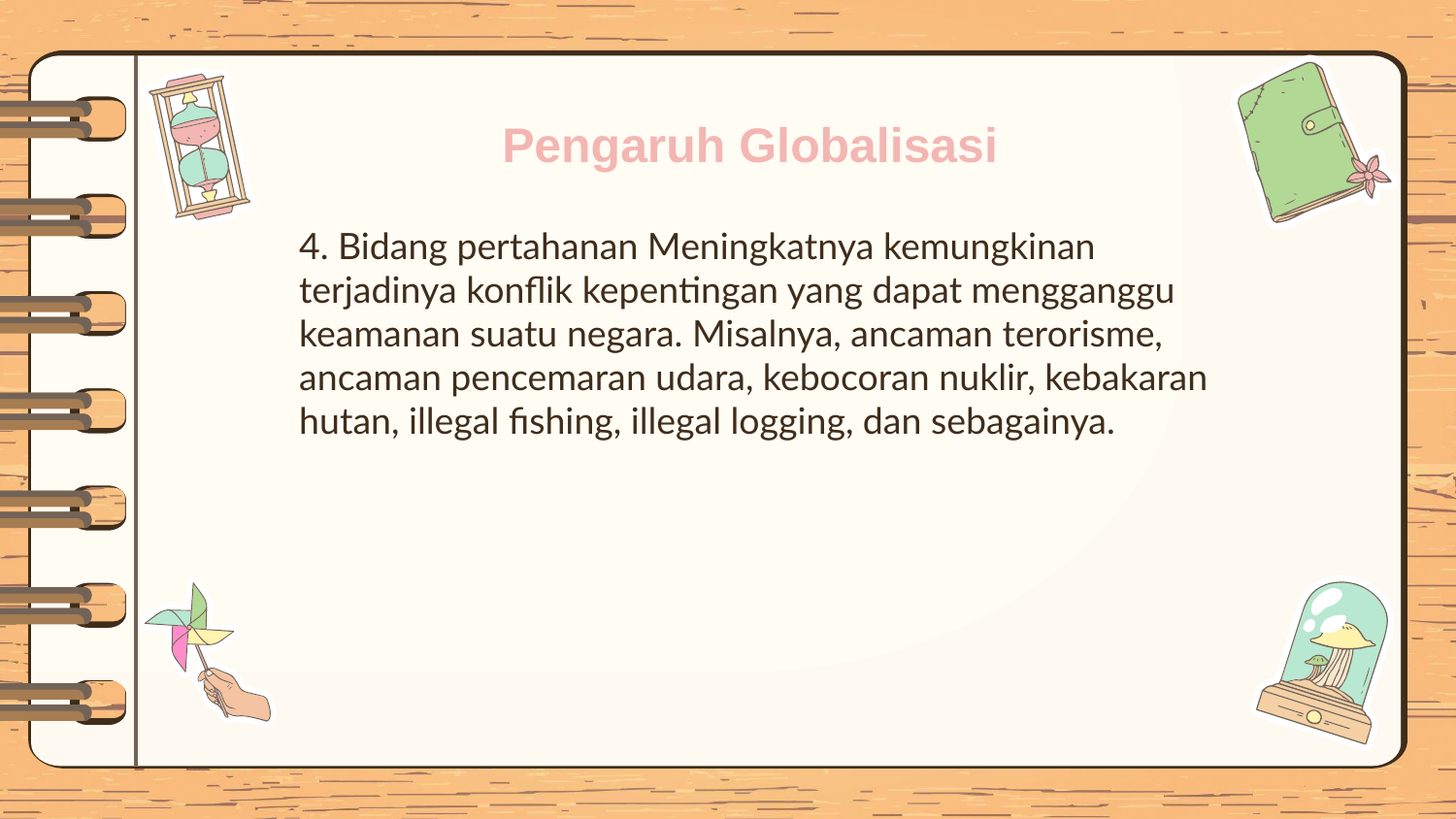

# Pengaruh Globalisasi

4. Bidang pertahanan Meningkatnya kemungkinan terjadinya konflik kepentingan yang dapat mengganggu keamanan suatu negara. Misalnya, ancaman terorisme, ancaman pencemaran udara, kebocoran nuklir, kebakaran hutan, illegal fishing, illegal logging, dan sebagainya.